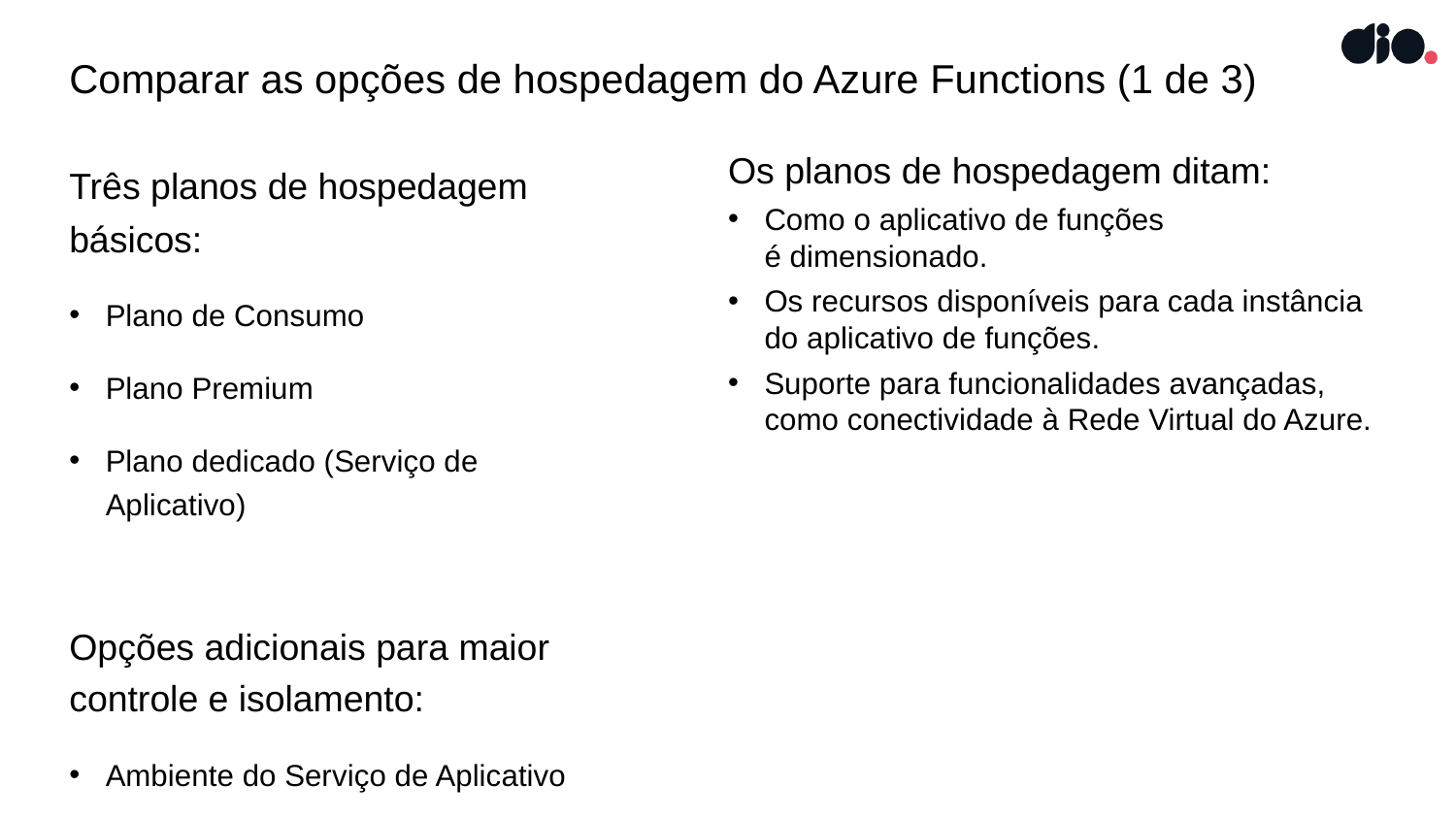

# Comparar as opções de hospedagem do Azure Functions (1 de 3)
Três planos de hospedagem básicos:
Plano de Consumo
Plano Premium
Plano dedicado (Serviço de Aplicativo)

Opções adicionais para maior controle e isolamento:
Ambiente do Serviço de Aplicativo
Kubernetes

Os planos de hospedagem ditam:
Como o aplicativo de funções
é dimensionado.
Os recursos disponíveis para cada instância
do aplicativo de funções.
Suporte para funcionalidades avançadas, como conectividade à Rede Virtual do Azure.